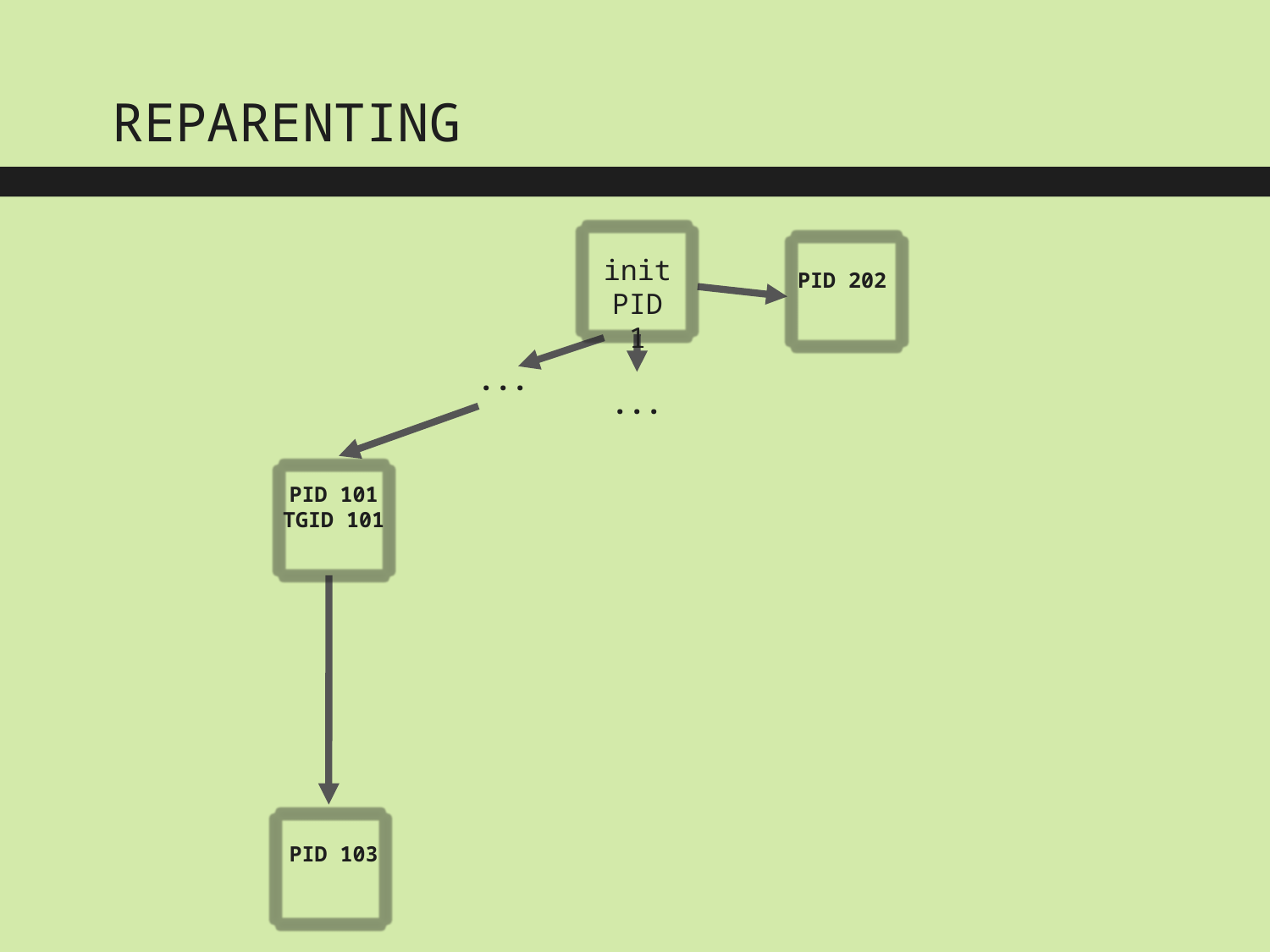

REPARENTING

init
PID 1
PID 202

...
...

PID 101
TGID 101

PID 103